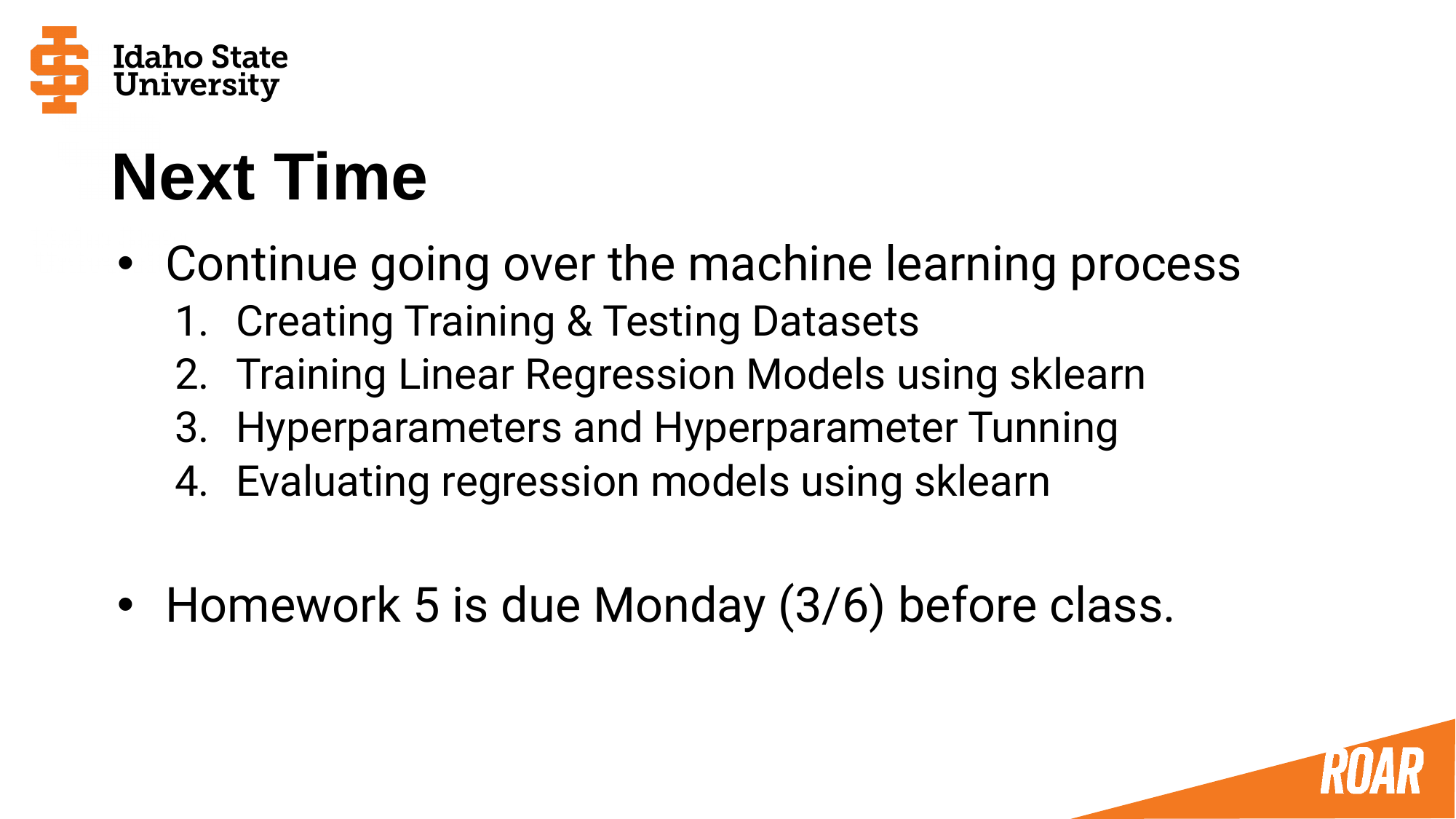

# Next Time
Continue going over the machine learning process
Creating Training & Testing Datasets
Training Linear Regression Models using sklearn
Hyperparameters and Hyperparameter Tunning
Evaluating regression models using sklearn

Homework 5 is due Monday (3/6) before class.